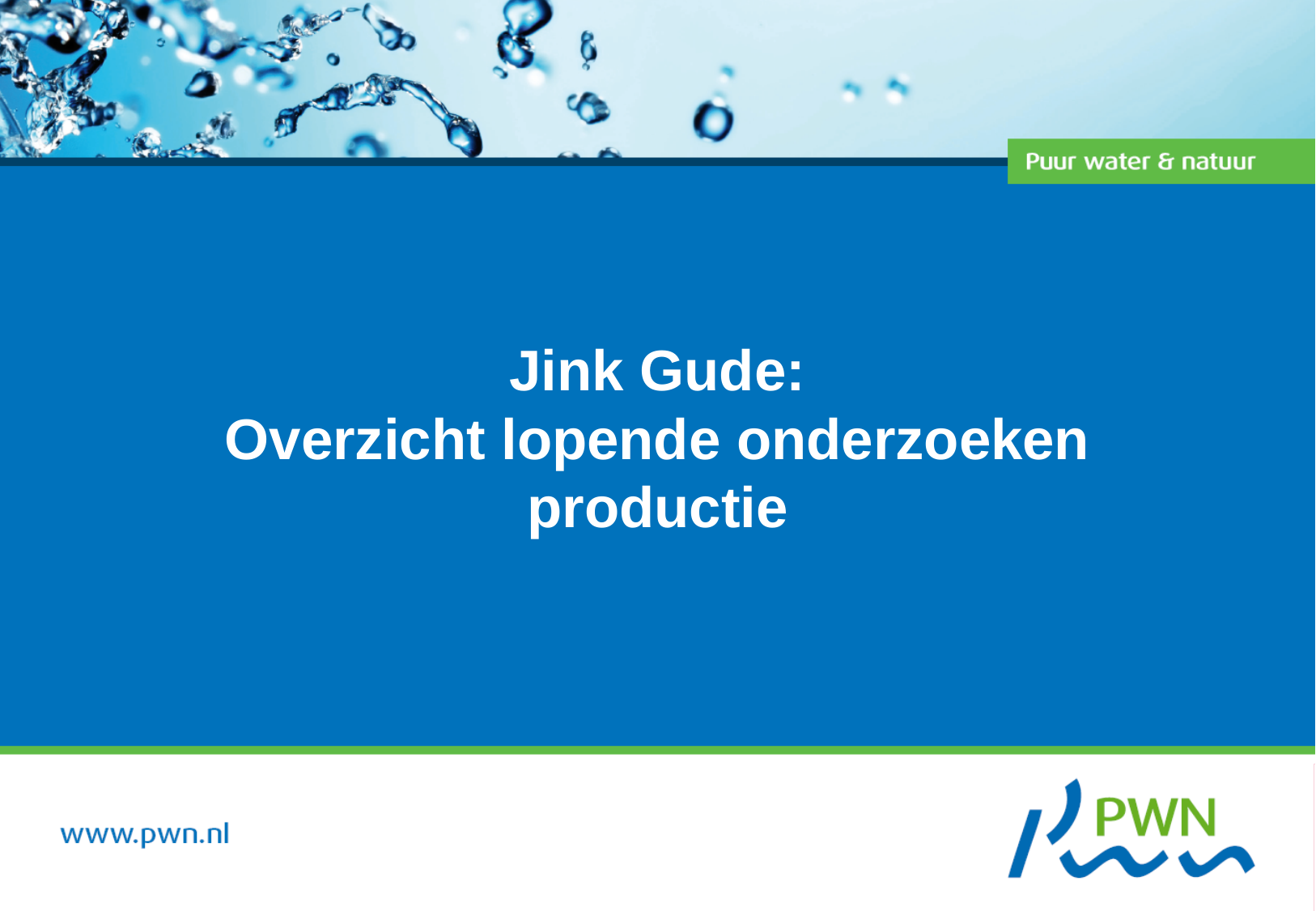

# Jink Gude: Overzicht lopende onderzoeken productie